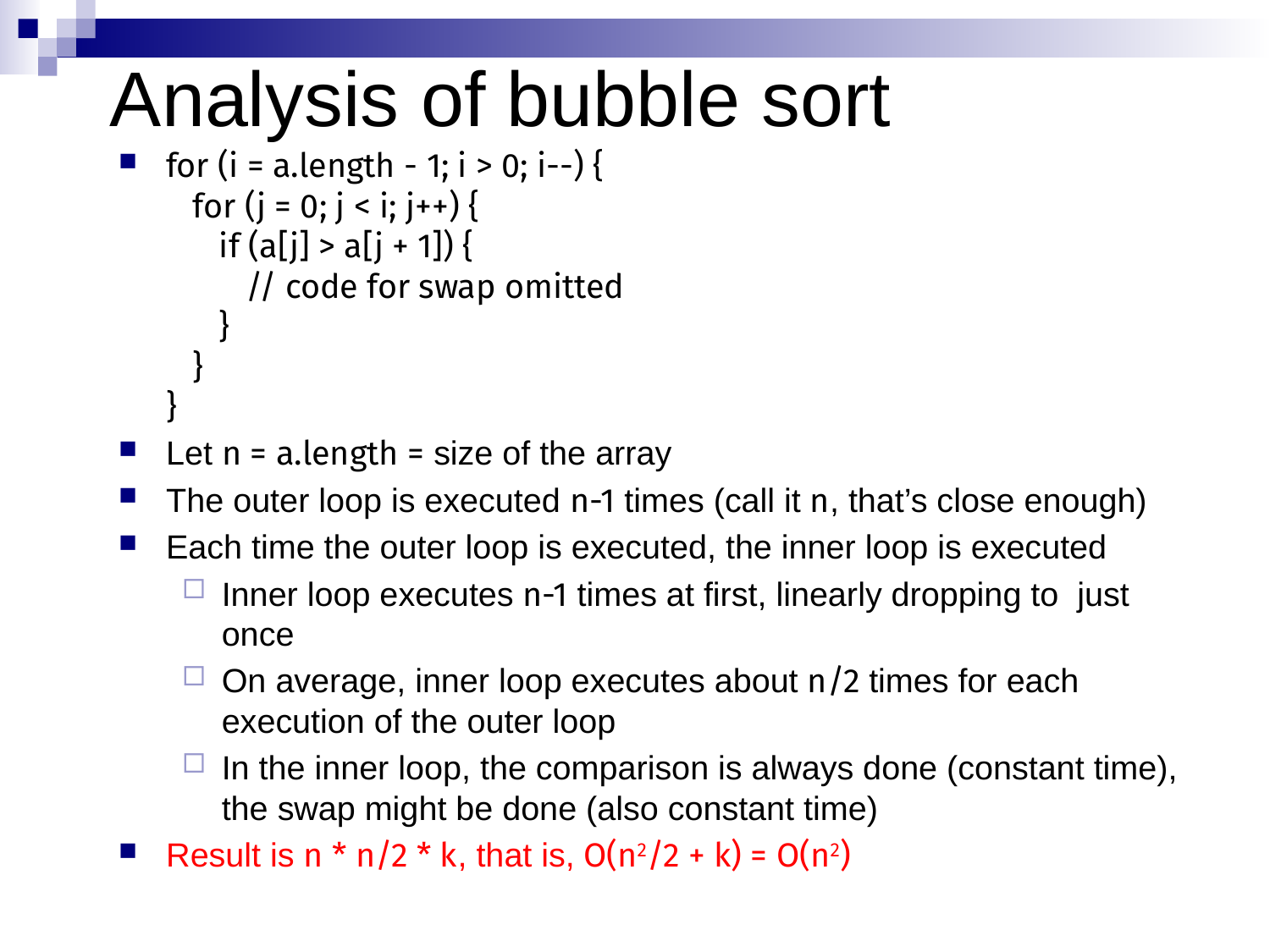

# Analysis of bubble sort
for (i = a.length - 1; i > 0; i--) {
   for (j = 0; j < i; j++) {
      if (a[j] > a[j + 1]) {
         // code for swap omitted
      }
   }
}
Let n = a.length = size of the array
The outer loop is executed n-1 times (call it n, that’s close enough)
Each time the outer loop is executed, the inner loop is executed
Inner loop executes n-1 times at first, linearly dropping to  just once
On average, inner loop executes about n/2 times for each execution of the outer loop
In the inner loop, the comparison is always done (constant time), the swap might be done (also constant time)
Result is n * n/2 * k, that is, O(n2/2 + k) = O(n2)